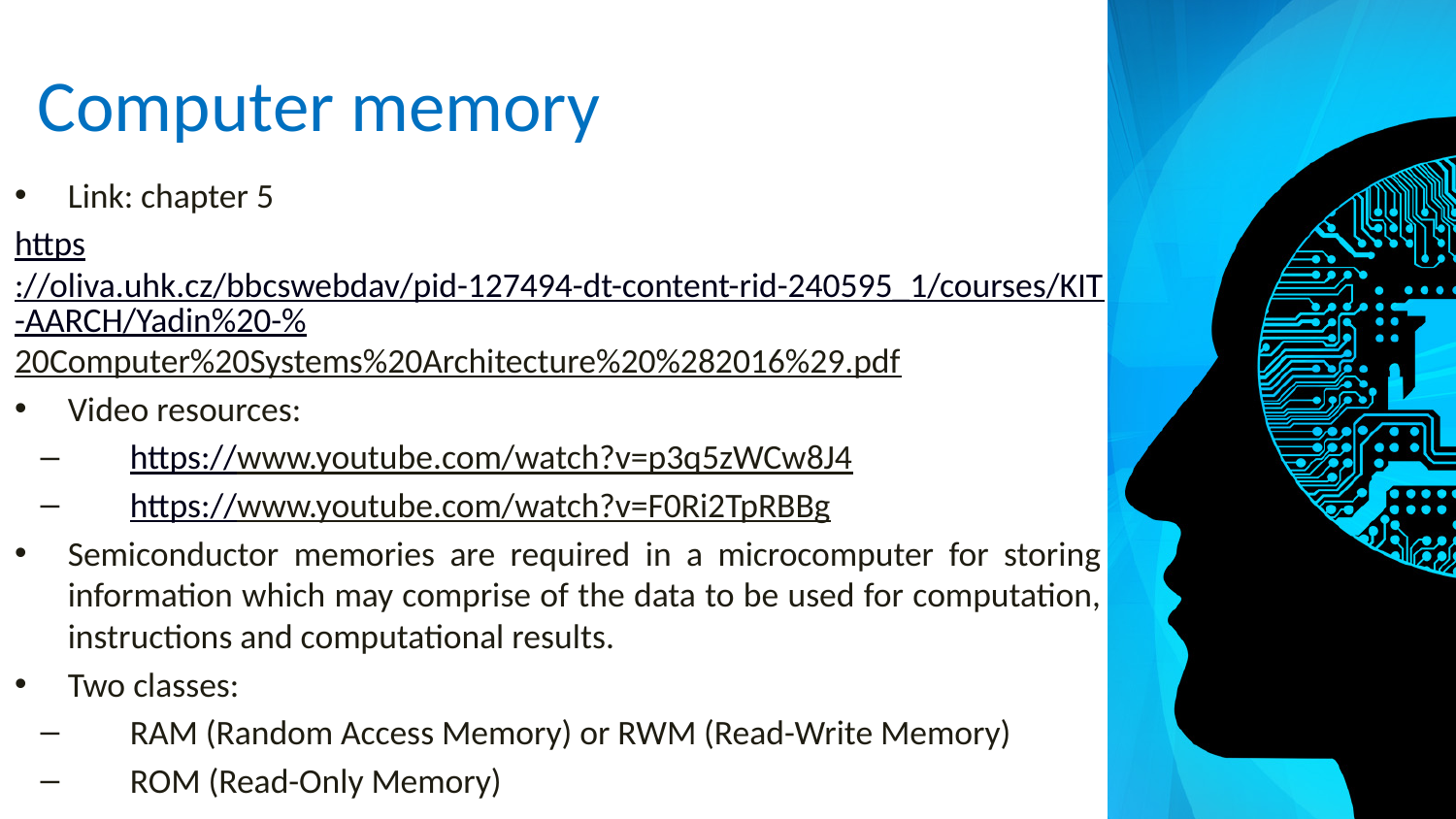

# Computer memory
Link: chapter 5
https://oliva.uhk.cz/bbcswebdav/pid-127494-dt-content-rid-240595_1/courses/KIT-AARCH/Yadin%20-%20Computer%20Systems%20Architecture%20%282016%29.pdf
Video resources:
https://www.youtube.com/watch?v=p3q5zWCw8J4
https://www.youtube.com/watch?v=F0Ri2TpRBBg
Semiconductor memories are required in a microcomputer for storing information which may comprise of the data to be used for computation, instructions and computational results.
Two classes:
RAM (Random Access Memory) or RWM (Read-Write Memory)
ROM (Read-Only Memory)